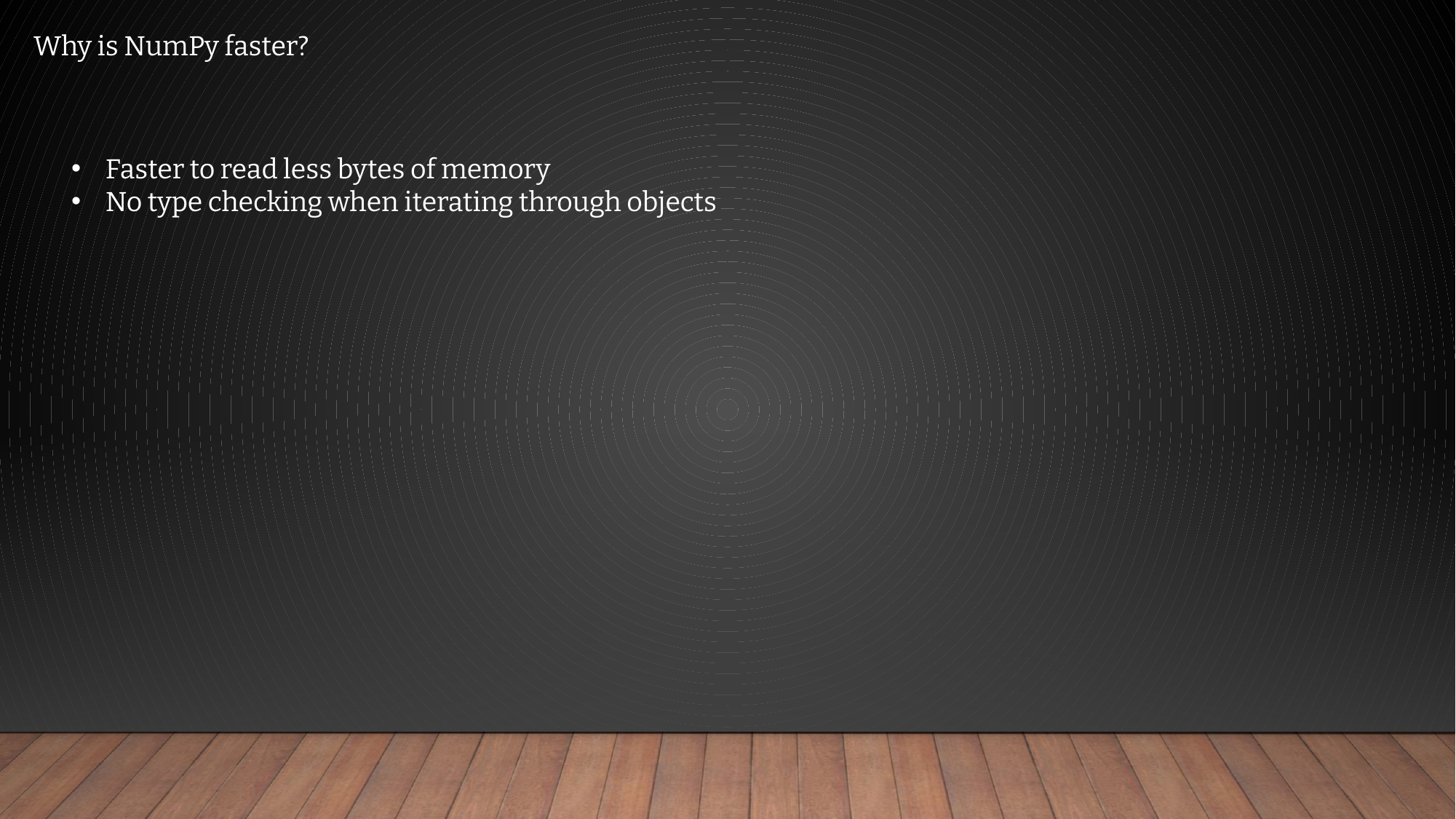

Why is NumPy faster?
Faster to read less bytes of memory
No type checking when iterating through objects